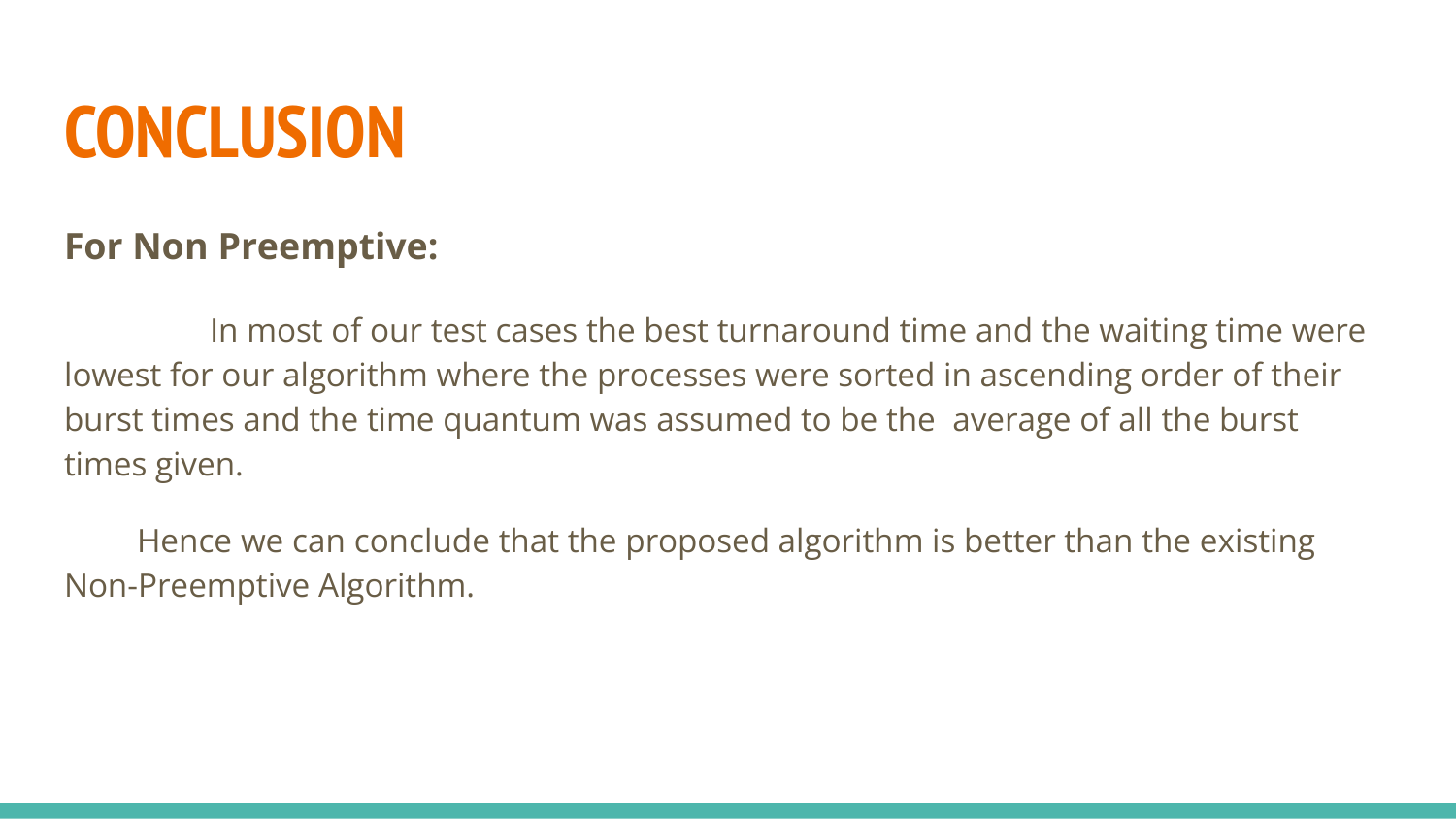

# CONCLUSION
For Non Preemptive:
	In most of our test cases the best turnaround time and the waiting time were lowest for our algorithm where the processes were sorted in ascending order of their burst times and the time quantum was assumed to be the  average of all the burst times given.
Hence we can conclude that the proposed algorithm is better than the existing Non-Preemptive Algorithm.